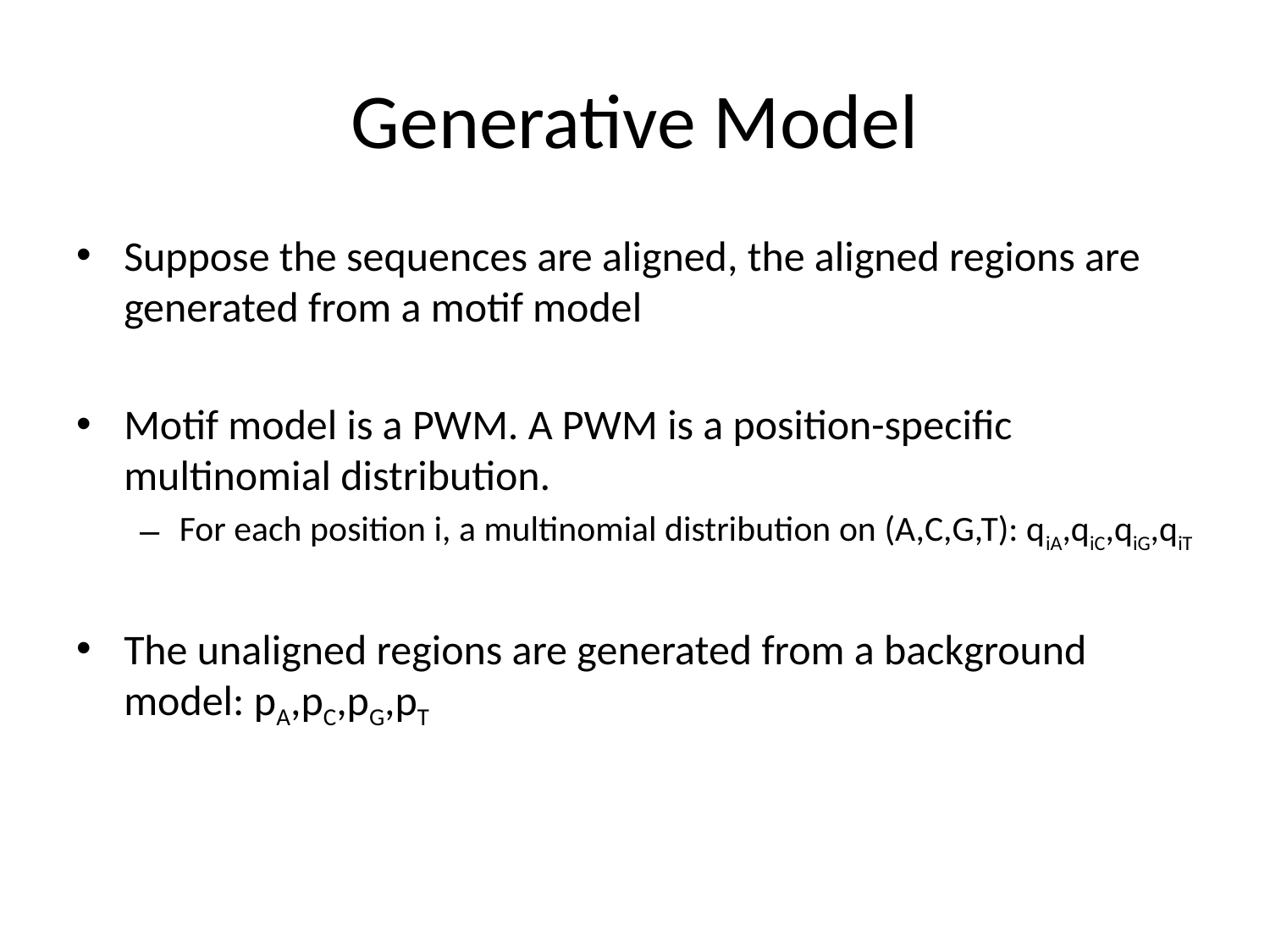

# Generative Model
Suppose the sequences are aligned, the aligned regions are generated from a motif model

Motif model is a PWM. A PWM is a position-specific multinomial distribution.
For each position i, a multinomial distribution on (A,C,G,T): qiA,qiC,qiG,qiT

The unaligned regions are generated from a background model: pA,pC,pG,pT